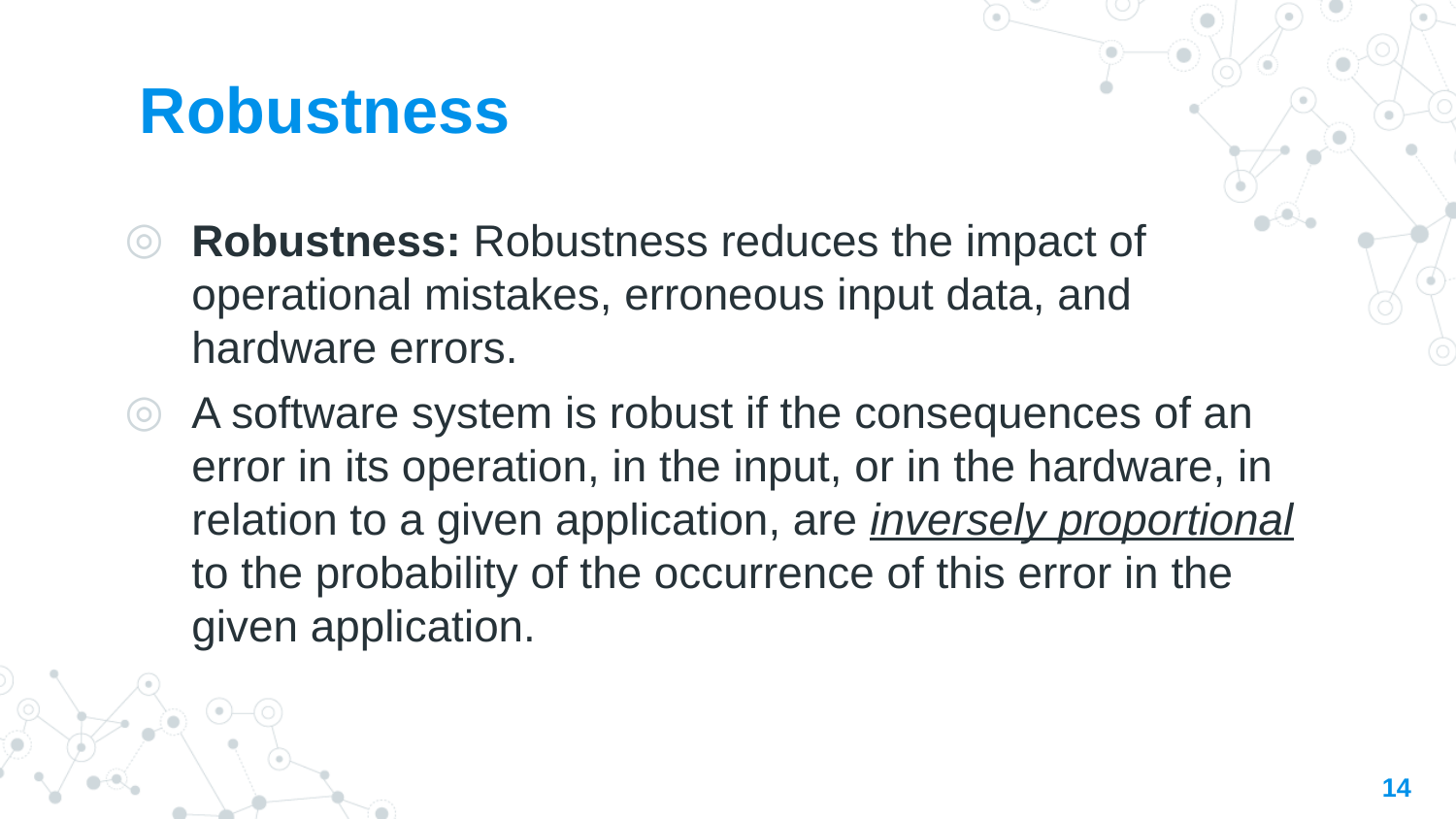

# Robustness
Robustness: Robustness reduces the impact of operational mistakes, erroneous input data, and hardware errors.
A software system is robust if the consequences of an error in its operation, in the input, or in the hardware, in relation to a given application, are inversely proportional to the probability of the occurrence of this error in the given application.
14